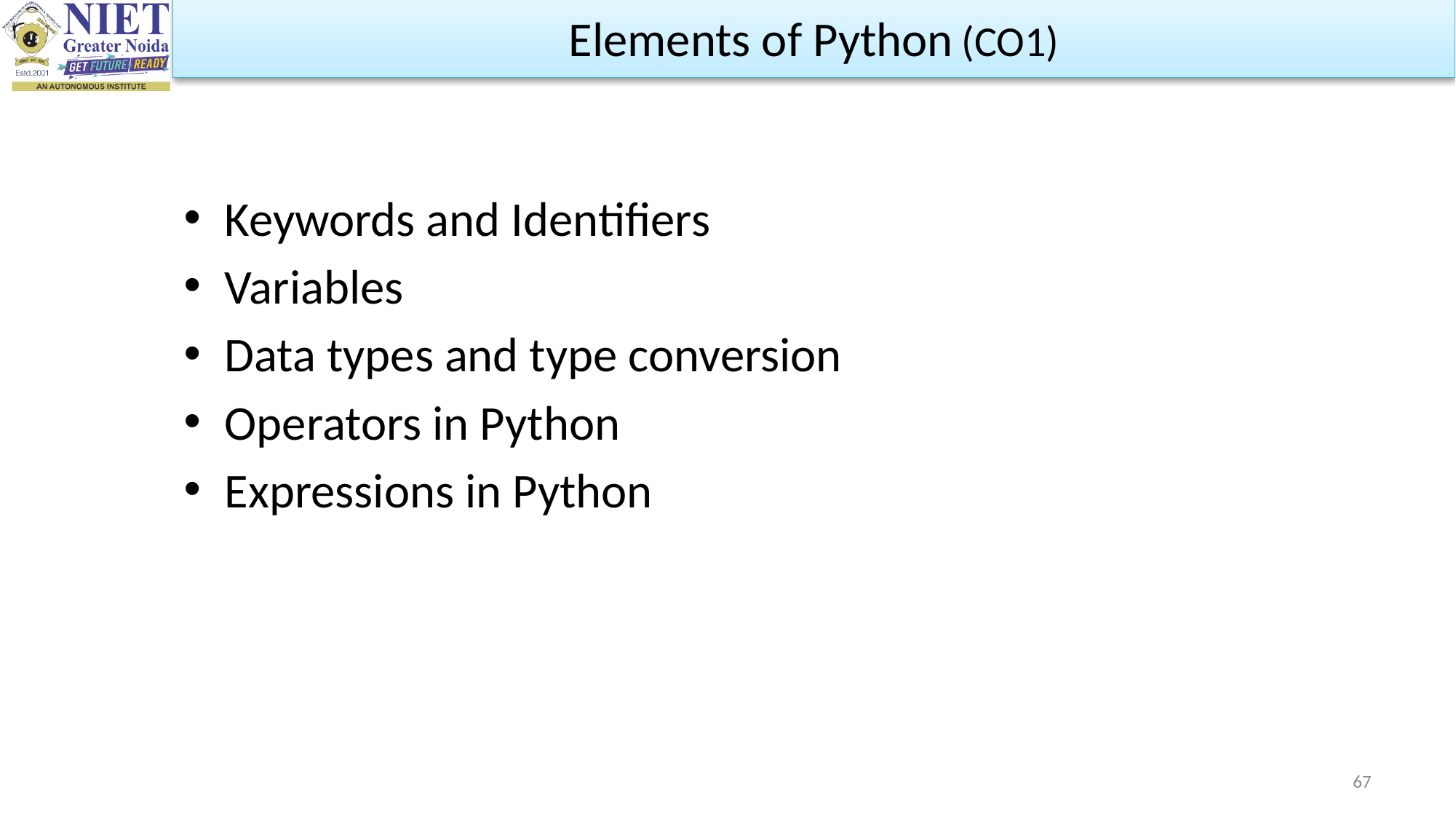

Elements of Python (CO1)
Keywords and Identifiers
Variables
Data types and type conversion
Operators in Python
Expressions in Python

67